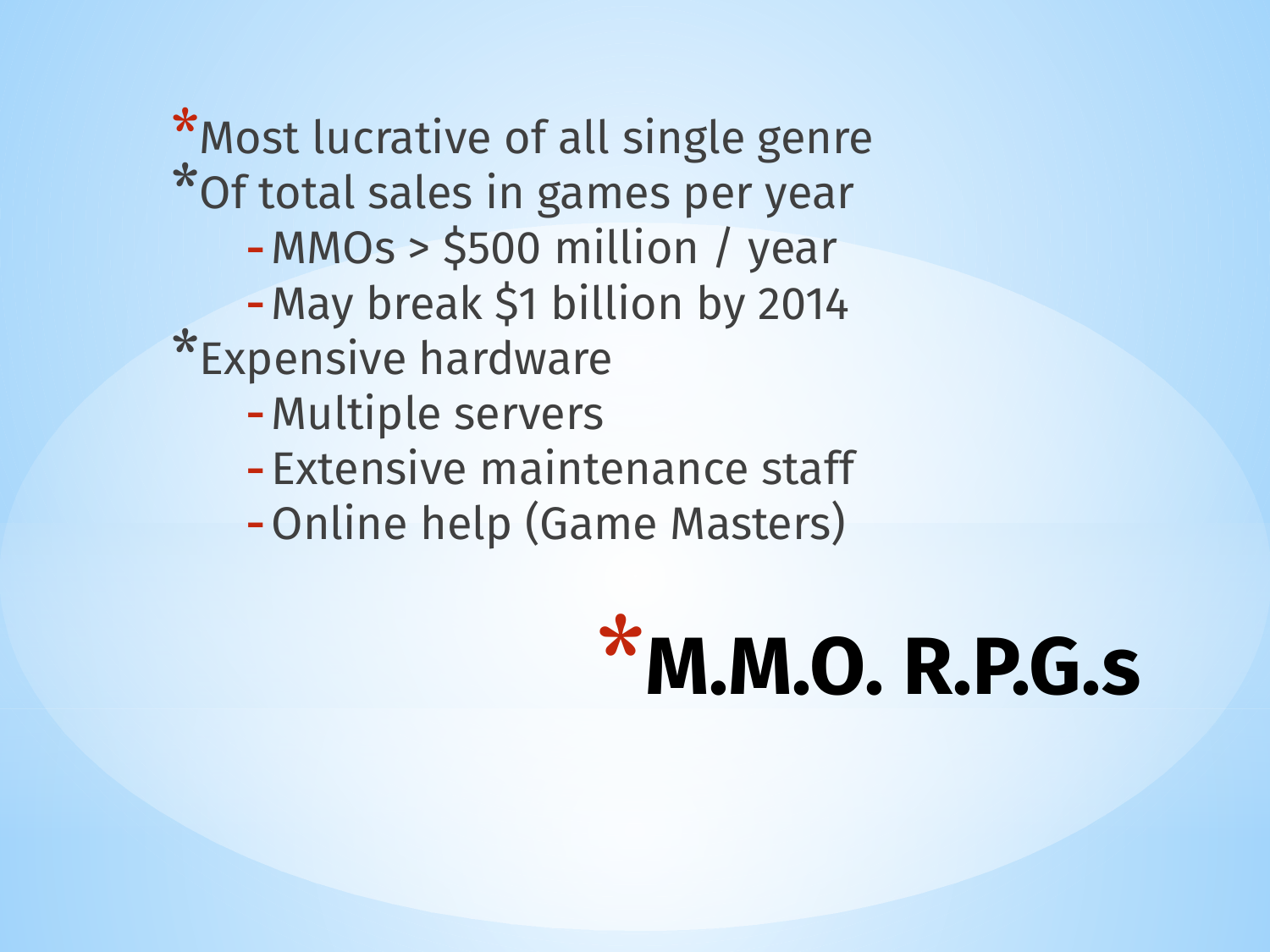

Most lucrative of all single genre
Of total sales in games per year
MMOs > $500 million / year
May break $1 billion by 2014
Expensive hardware
Multiple servers
Extensive maintenance staff
Online help (Game Masters)

# M.M.O. R.P.G.s